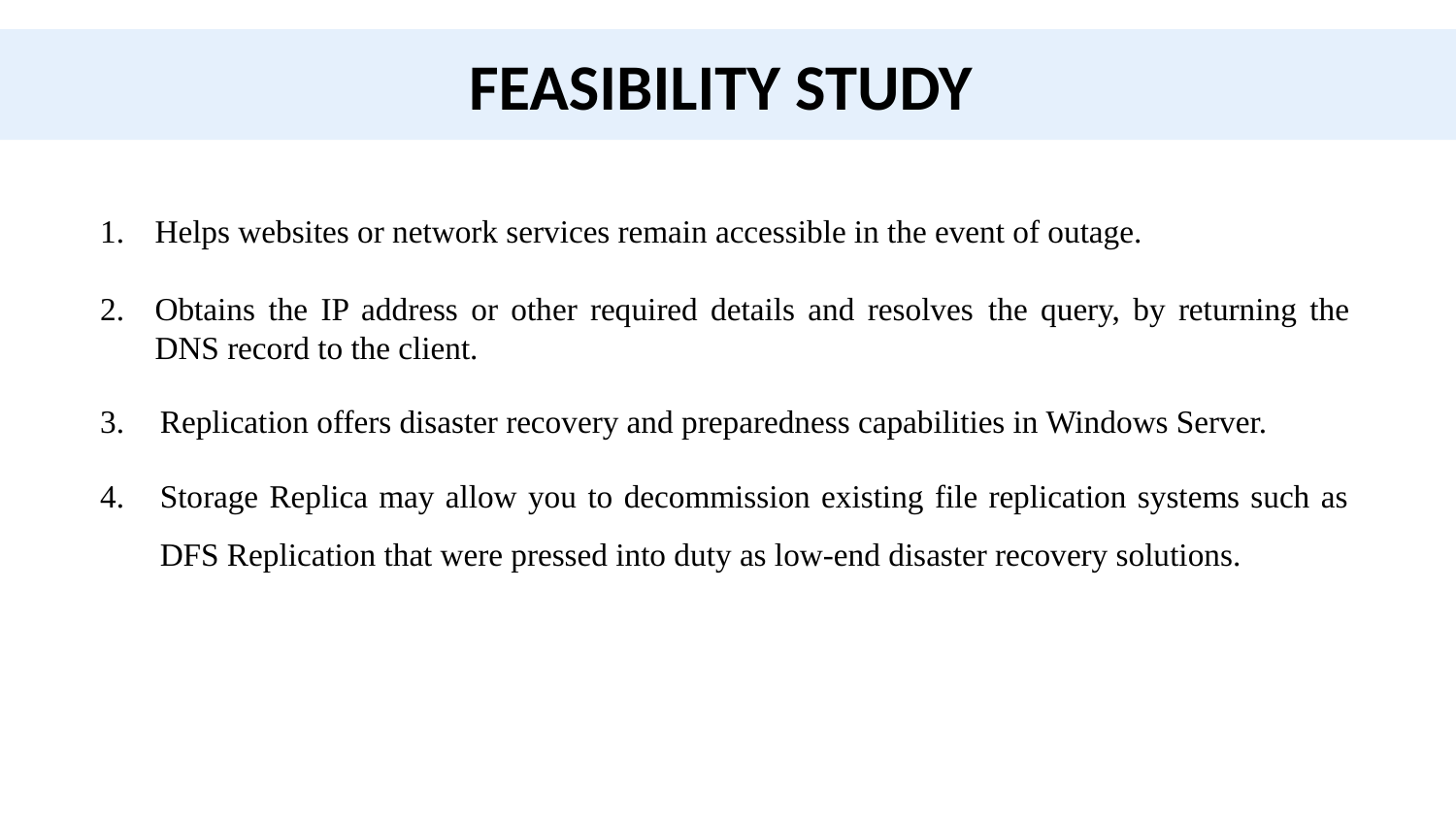

FEASIBILITY STUDY
Helps websites or network services remain accessible in the event of outage.

Obtains the IP address or other required details and resolves the query, by returning the DNS record to the client.
Replication offers disaster recovery and preparedness capabilities in Windows Server.
Storage Replica may allow you to decommission existing file replication systems such as DFS Replication that were pressed into duty as low-end disaster recovery solutions.